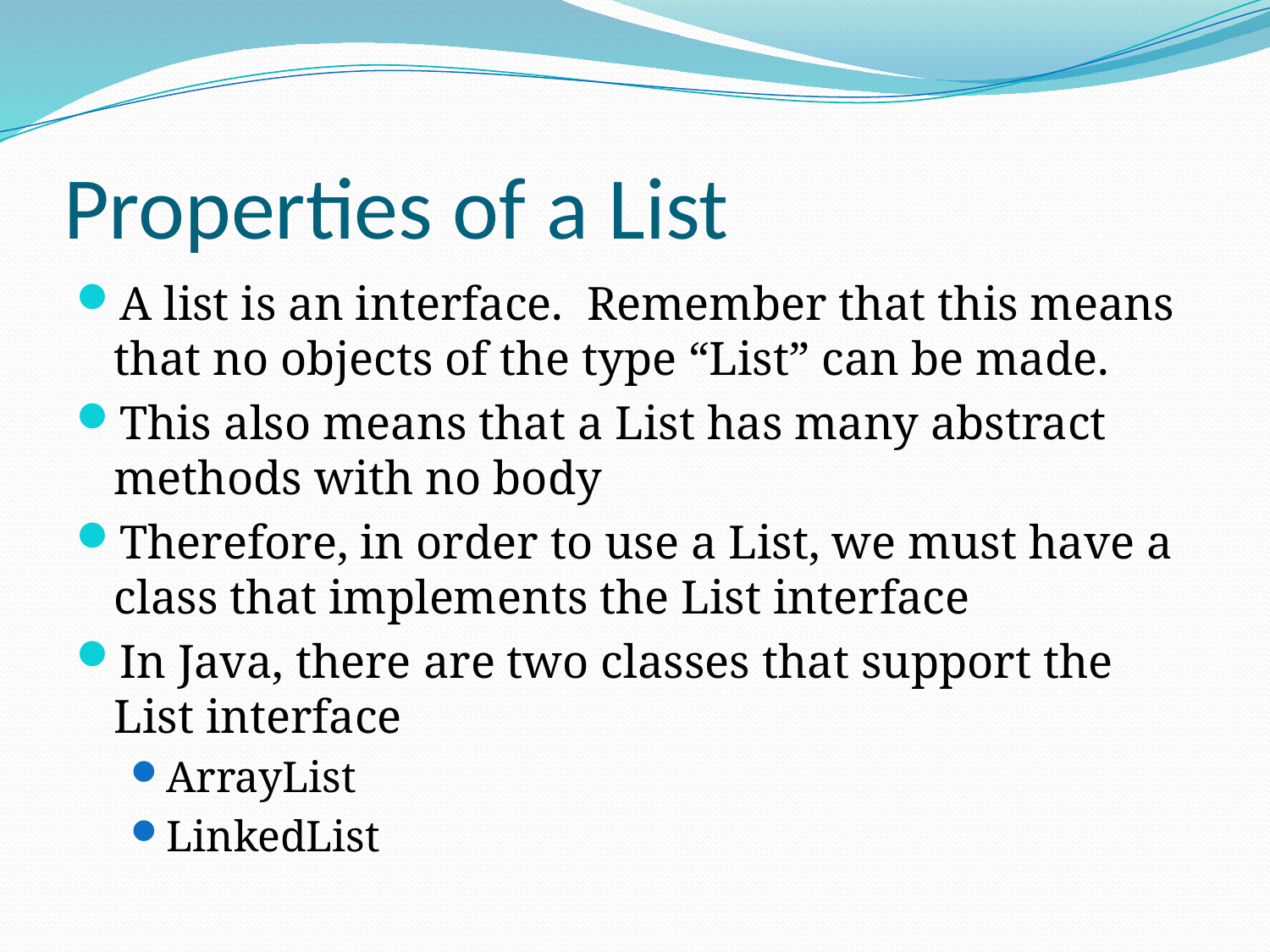

# Properties of a List
A list is an interface.  Remember that this means that no objects of the type “List” can be made.
This also means that a List has many abstract methods with no body
Therefore, in order to use a List, we must have a class that implements the List interface
In Java, there are two classes that support the List interface
ArrayList
LinkedList